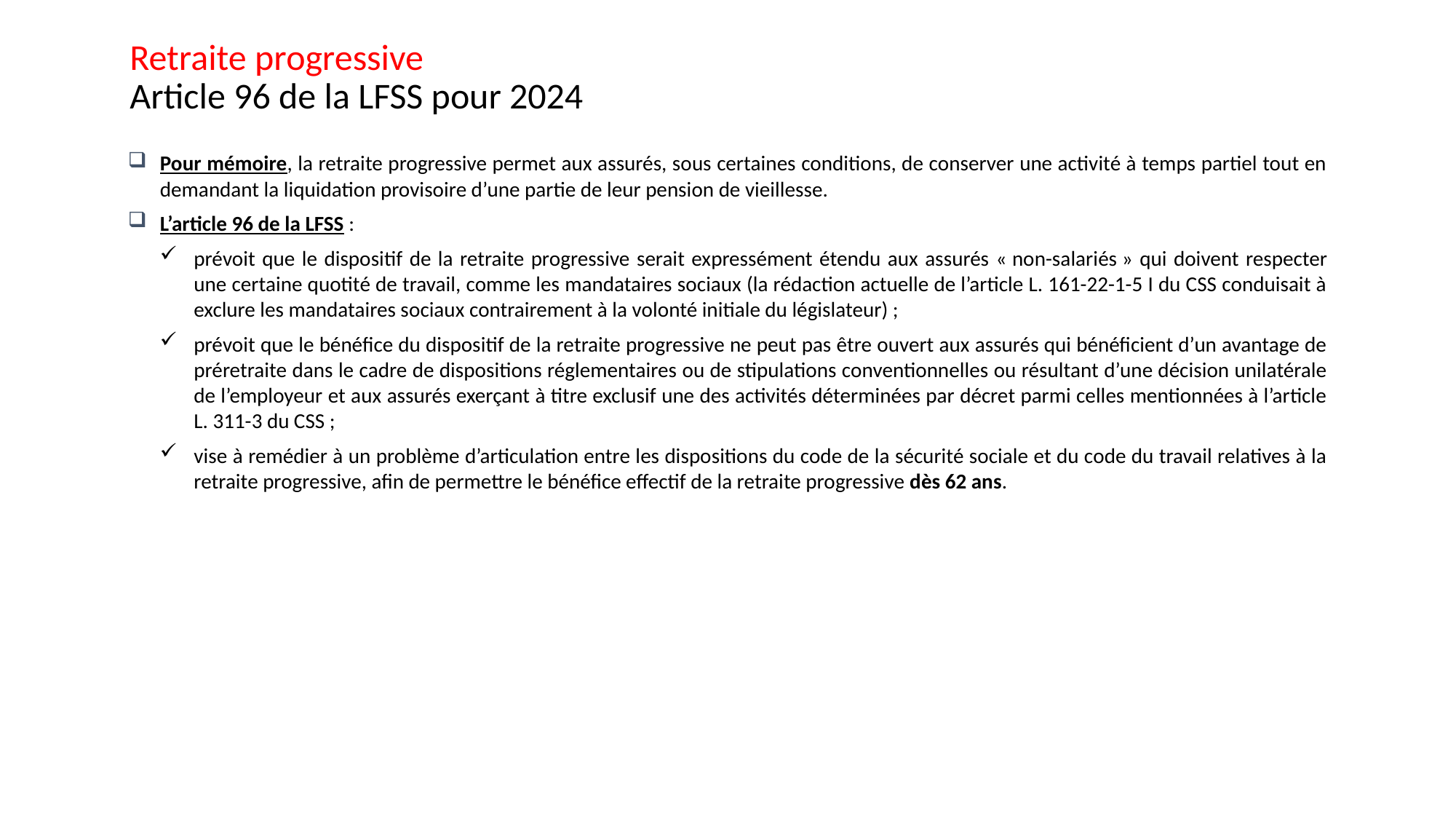

# Retraite progressive Article 96 de la LFSS pour 2024
Pour mémoire, la retraite progressive permet aux assurés, sous certaines conditions, de conserver une activité à temps partiel tout en demandant la liquidation provisoire d’une partie de leur pension de vieillesse.
L’article 96 de la LFSS :
prévoit que le dispositif de la retraite progressive serait expressément étendu aux assurés « non-salariés » qui doivent respecter une certaine quotité de travail, comme les mandataires sociaux (la rédaction actuelle de l’article L. 161-22-1-5 I du CSS conduisait à exclure les mandataires sociaux contrairement à la volonté initiale du législateur) ;
prévoit que le bénéfice du dispositif de la retraite progressive ne peut pas être ouvert aux assurés qui bénéficient d’un avantage de préretraite dans le cadre de dispositions réglementaires ou de stipulations conventionnelles ou résultant d’une décision unilatérale de l’employeur et aux assurés exerçant à titre exclusif une des activités déterminées par décret parmi celles mentionnées à l’article L. 311-3 du CSS ;
vise à remédier à un problème d’articulation entre les dispositions du code de la sécurité sociale et du code du travail relatives à la retraite progressive, afin de permettre le bénéfice effectif de la retraite progressive dès 62 ans.